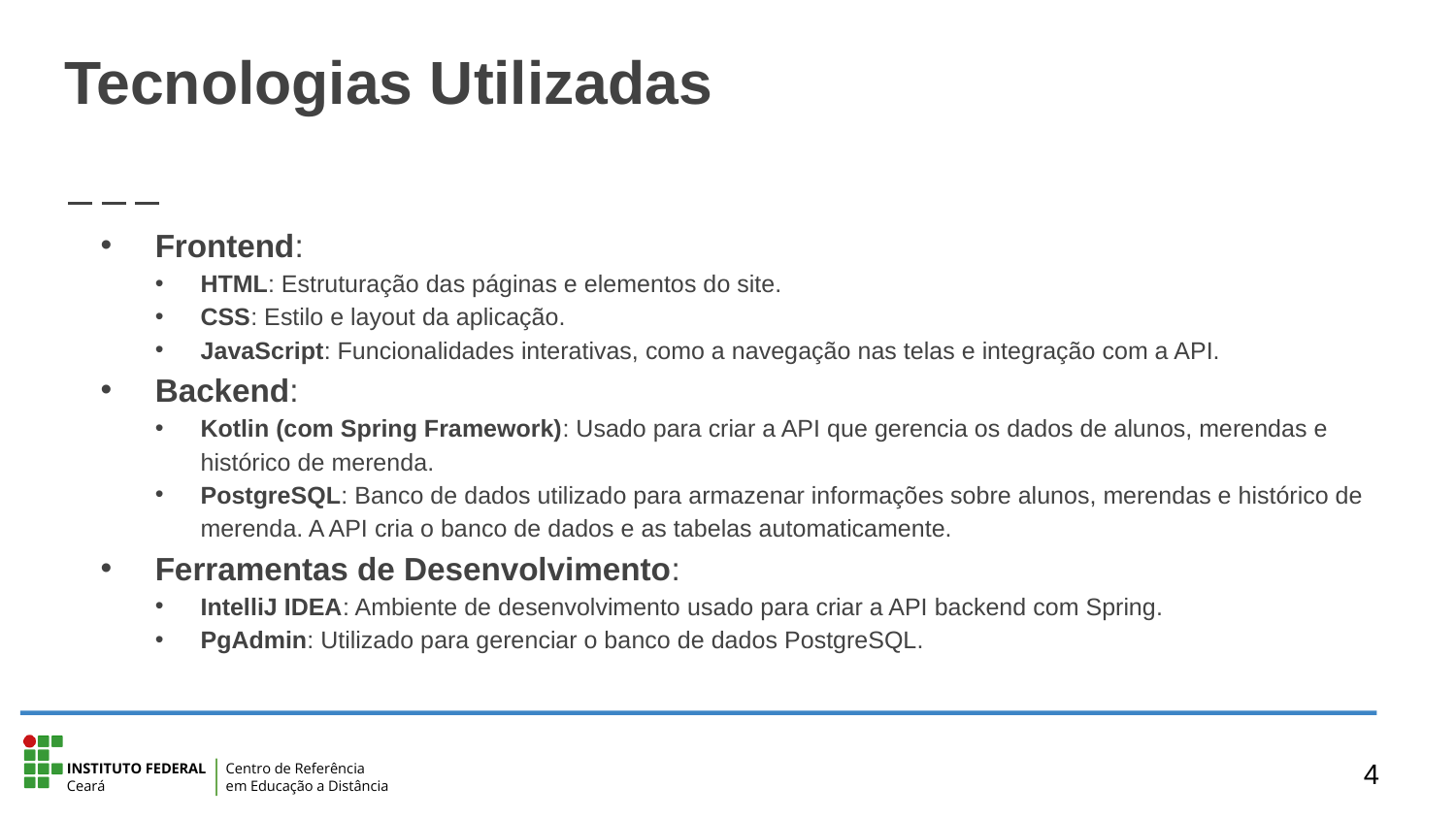

# Tecnologias Utilizadas
Frontend:
HTML: Estruturação das páginas e elementos do site.
CSS: Estilo e layout da aplicação.
JavaScript: Funcionalidades interativas, como a navegação nas telas e integração com a API.
Backend:
Kotlin (com Spring Framework): Usado para criar a API que gerencia os dados de alunos, merendas e histórico de merenda.
PostgreSQL: Banco de dados utilizado para armazenar informações sobre alunos, merendas e histórico de merenda. A API cria o banco de dados e as tabelas automaticamente.
Ferramentas de Desenvolvimento:
IntelliJ IDEA: Ambiente de desenvolvimento usado para criar a API backend com Spring.
PgAdmin: Utilizado para gerenciar o banco de dados PostgreSQL.

4